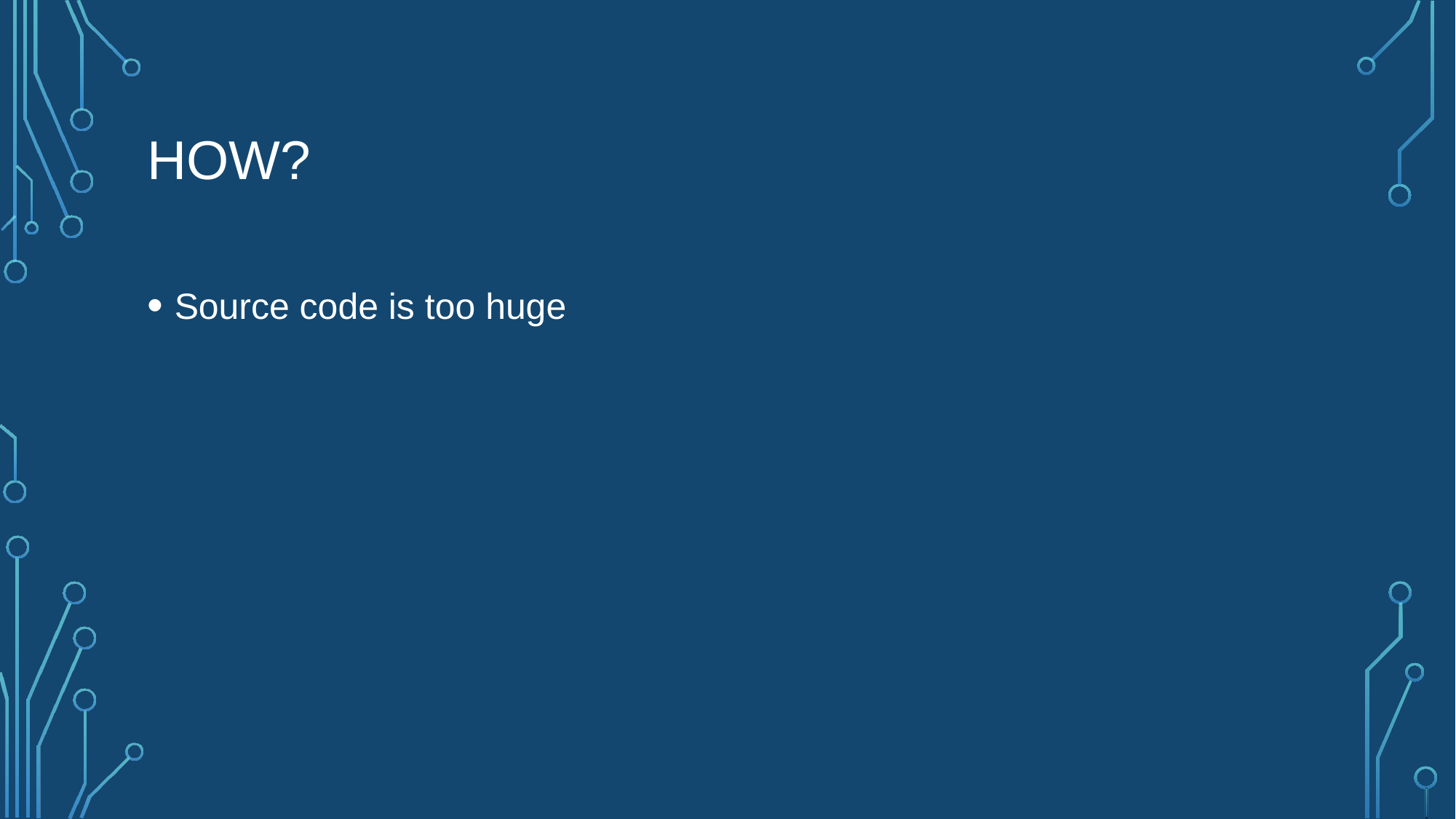

# How?
Source code is too huge